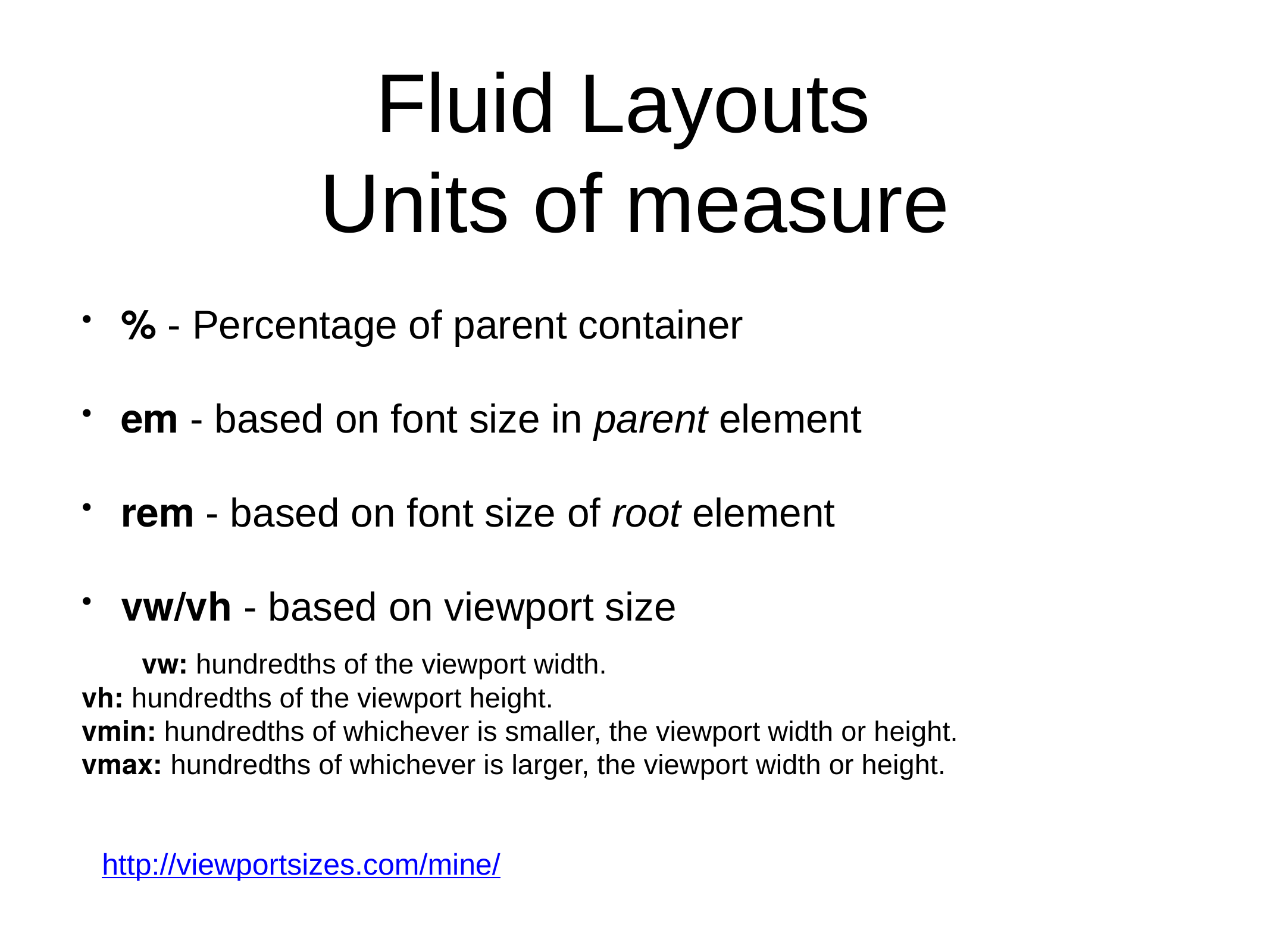

# Fluid Layouts Units of measure
% - Percentage of parent container
em - based on font size in parent element
rem - based on font size of root element
vw/vh - based on viewport size
vw: hundredths of the viewport width.
vh: hundredths of the viewport height.
vmin: hundredths of whichever is smaller, the viewport width or height.
vmax: hundredths of whichever is larger, the viewport width or height.
http://viewportsizes.com/mine/
13